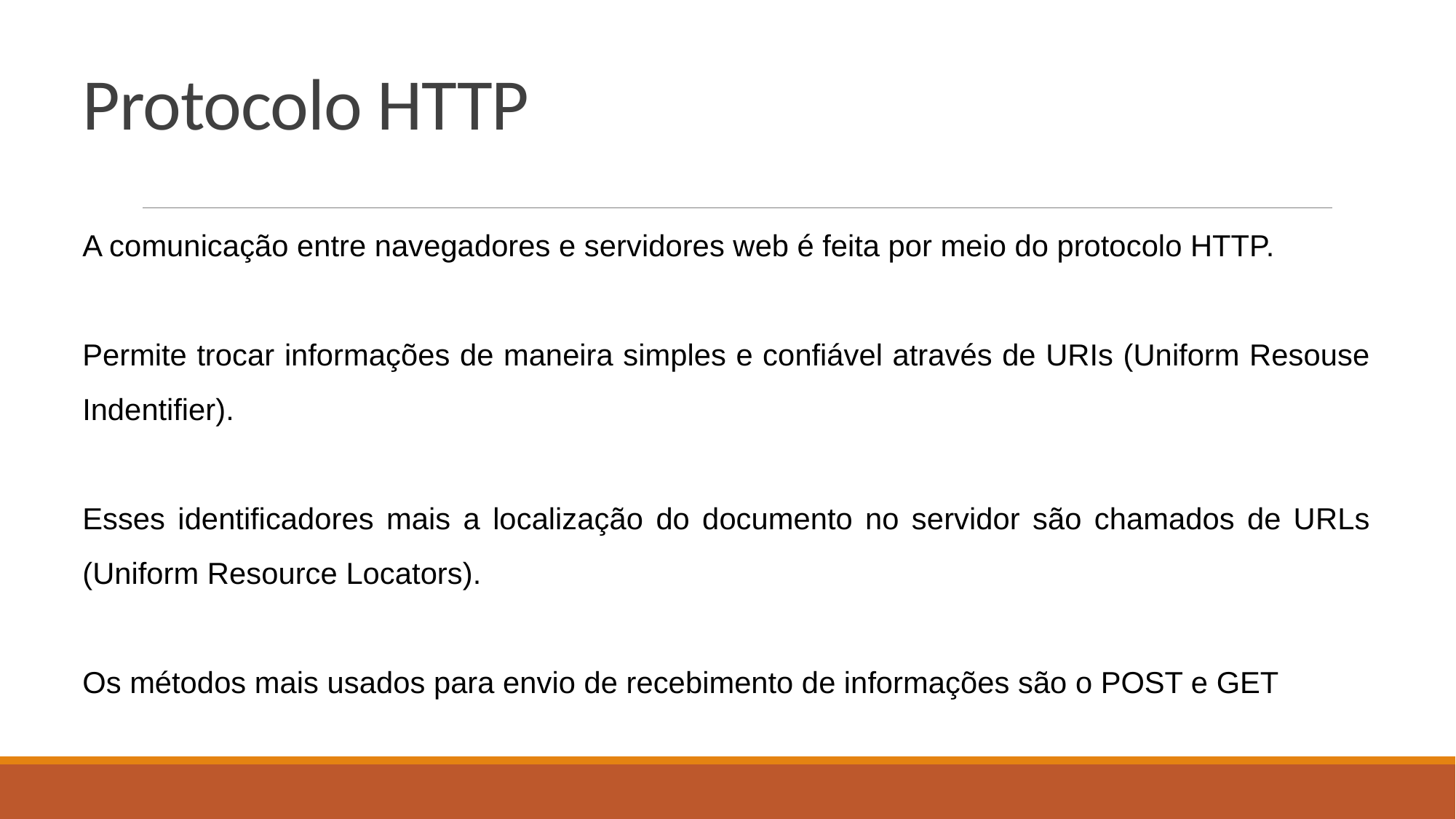

# Protocolo HTTP
A comunicação entre navegadores e servidores web é feita por meio do protocolo HTTP.

Permite trocar informações de maneira simples e confiável através de URIs (Uniform Resouse Indentifier).

Esses identificadores mais a localização do documento no servidor são chamados de URLs (Uniform Resource Locators).

Os métodos mais usados para envio de recebimento de informações são o POST e GET